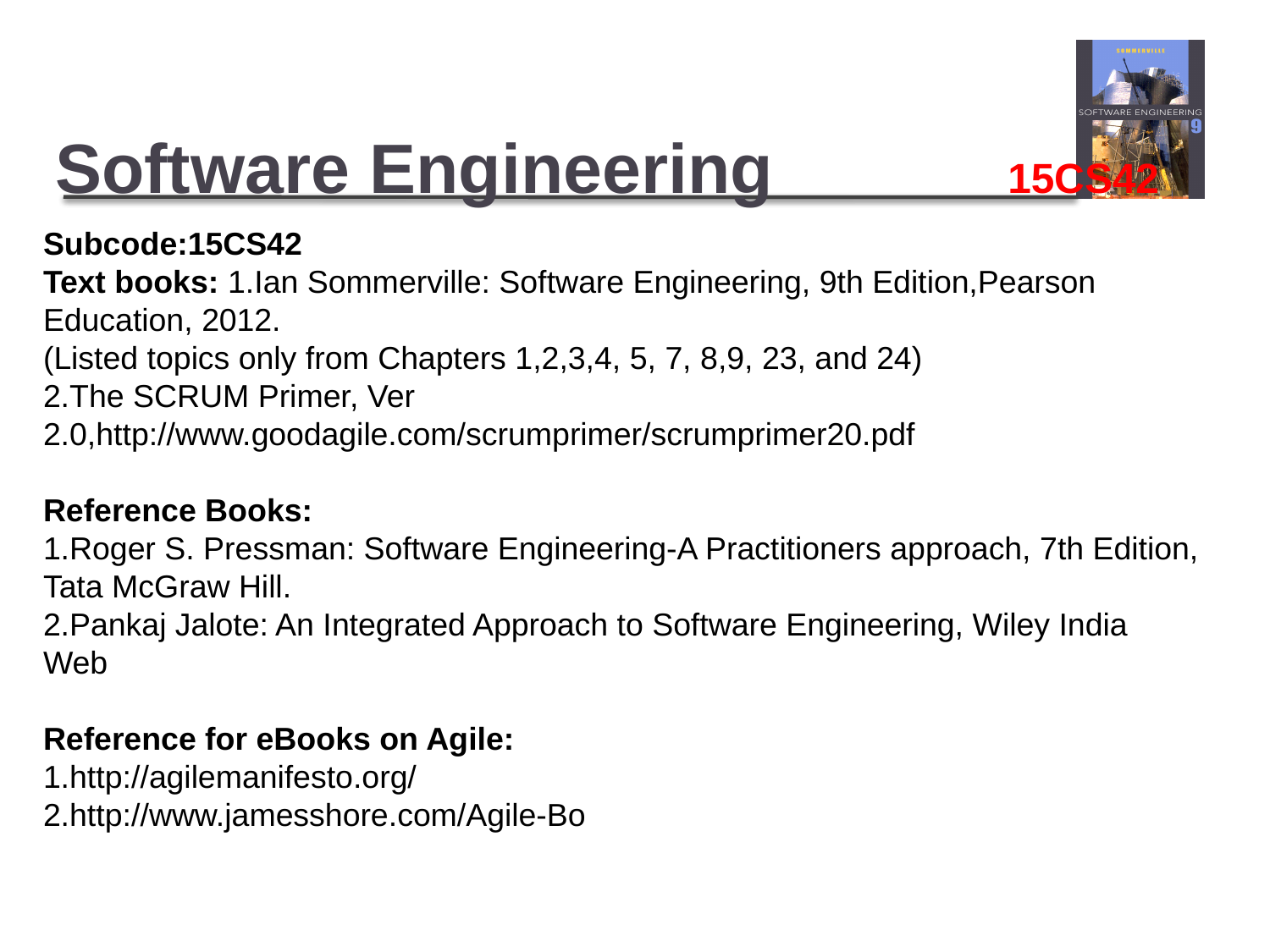

# Software Engineering            15CS42
Subcode:15CS42
Text books: 1.Ian Sommerville: Software Engineering, 9th Edition,Pearson Education, 2012.
(Listed topics only from Chapters 1,2,3,4, 5, 7, 8,9, 23, and 24)
2.The SCRUM Primer, Ver 2.0,http://www.goodagile.com/scrumprimer/scrumprimer20.pdf

Reference Books:
1.Roger S. Pressman: Software Engineering-A Practitioners approach, 7th Edition, Tata McGraw Hill.
2.Pankaj Jalote: An Integrated Approach to Software Engineering, Wiley India Web

Reference for eBooks on Agile:
1.http://agilemanifesto.org/
2.http://www.jamesshore.com/Agile-Bo